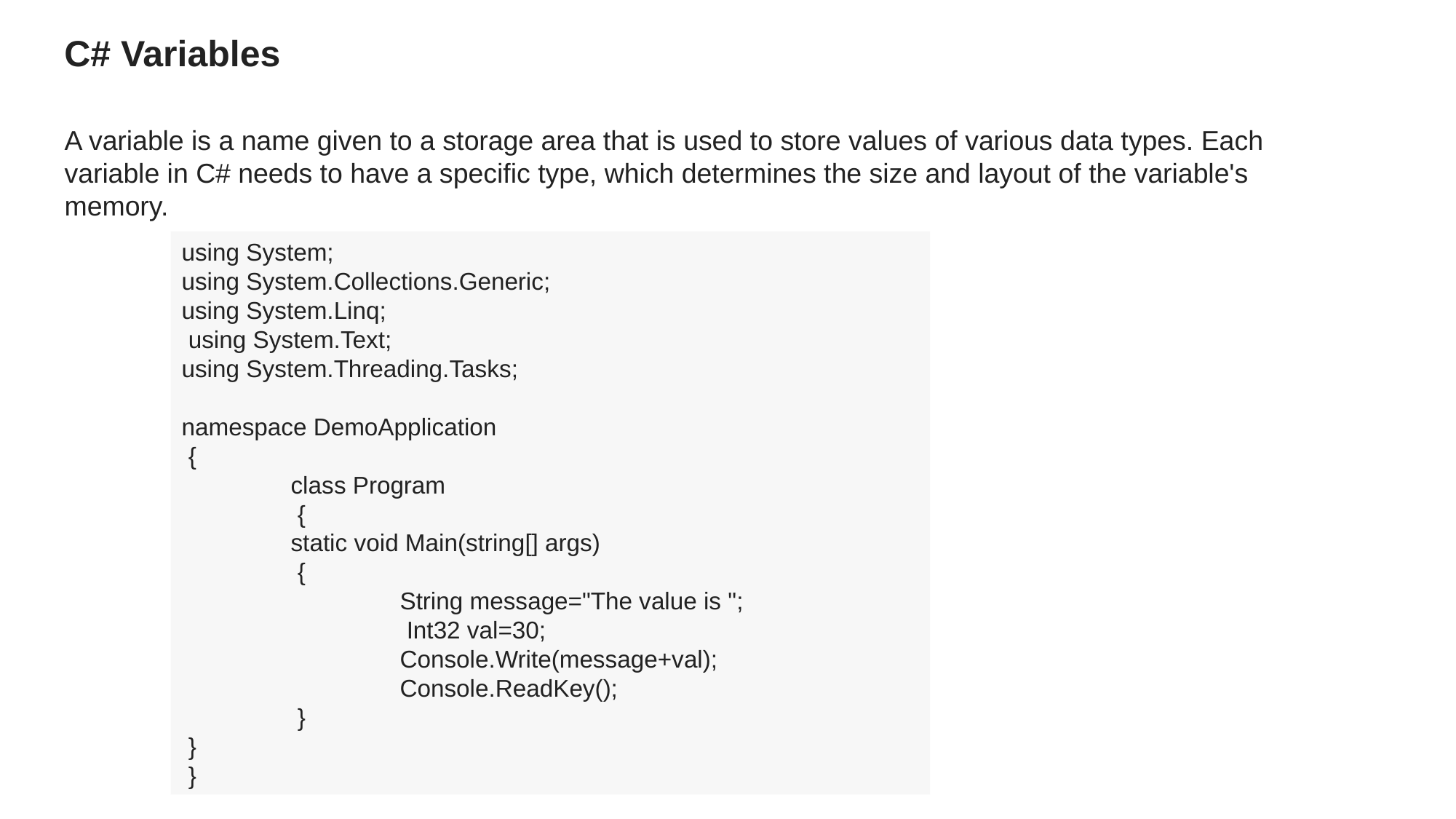

C# Variables
A variable is a name given to a storage area that is used to store values of various data types. Each variable in C# needs to have a specific type, which determines the size and layout of the variable's memory.
using System;
using System.Collections.Generic;
using System.Linq;
 using System.Text;
using System.Threading.Tasks;

namespace DemoApplication
 {
	class Program
	 {
	static void Main(string[] args)
	 {
		String message="The value is ";
		 Int32 val=30;
		Console.Write(message+val);
		Console.ReadKey();
	 }
 }
 }